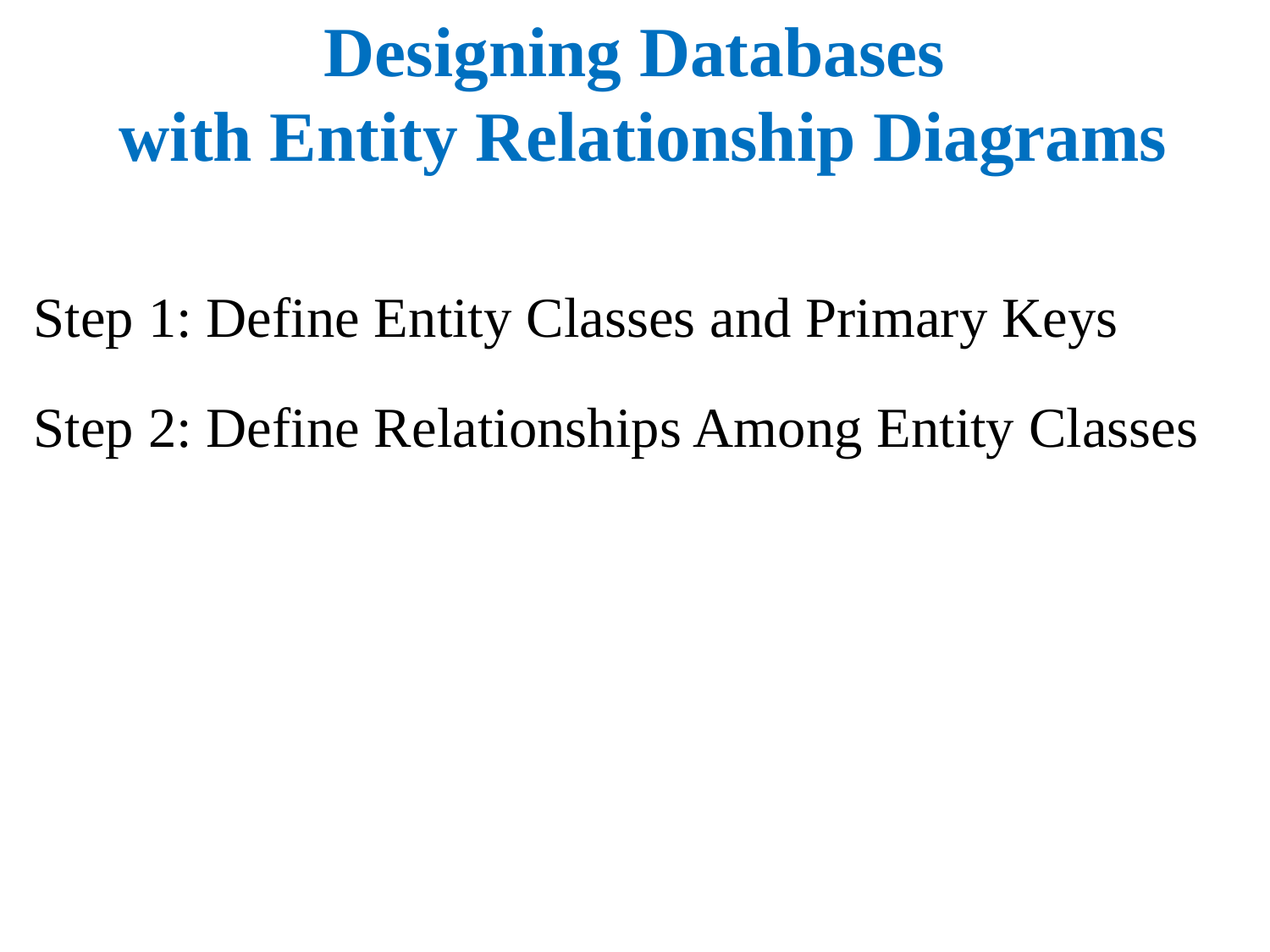

Designing Databases
 with Entity Relationship Diagrams
Step 1: Define Entity Classes and Primary Keys
Step 2: Define Relationships Among Entity Classes